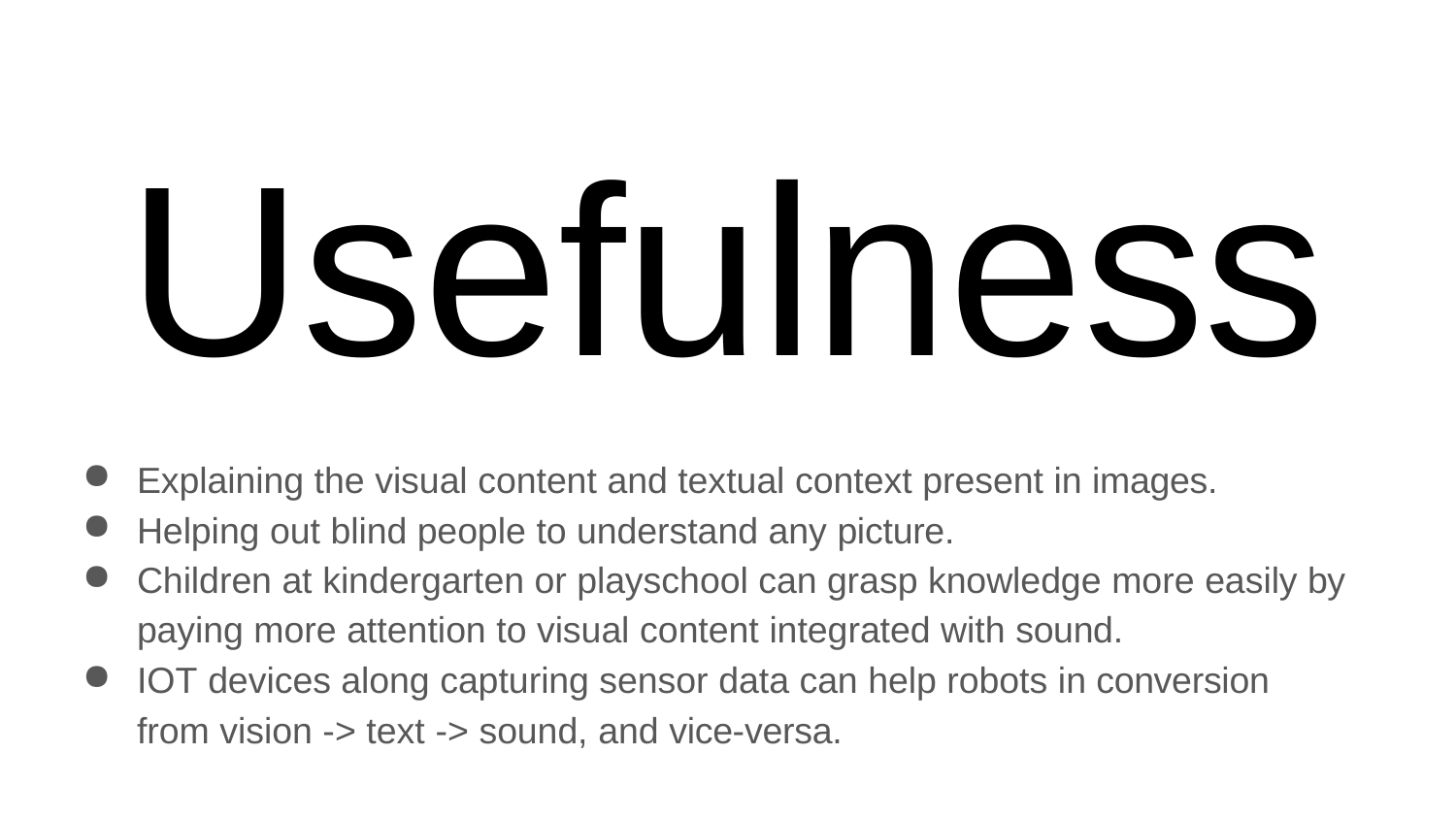

# Usefulness
Explaining the visual content and textual context present in images.
Helping out blind people to understand any picture.
Children at kindergarten or playschool can grasp knowledge more easily by paying more attention to visual content integrated with sound.
IOT devices along capturing sensor data can help robots in conversion
from vision -> text -> sound, and vice-versa.